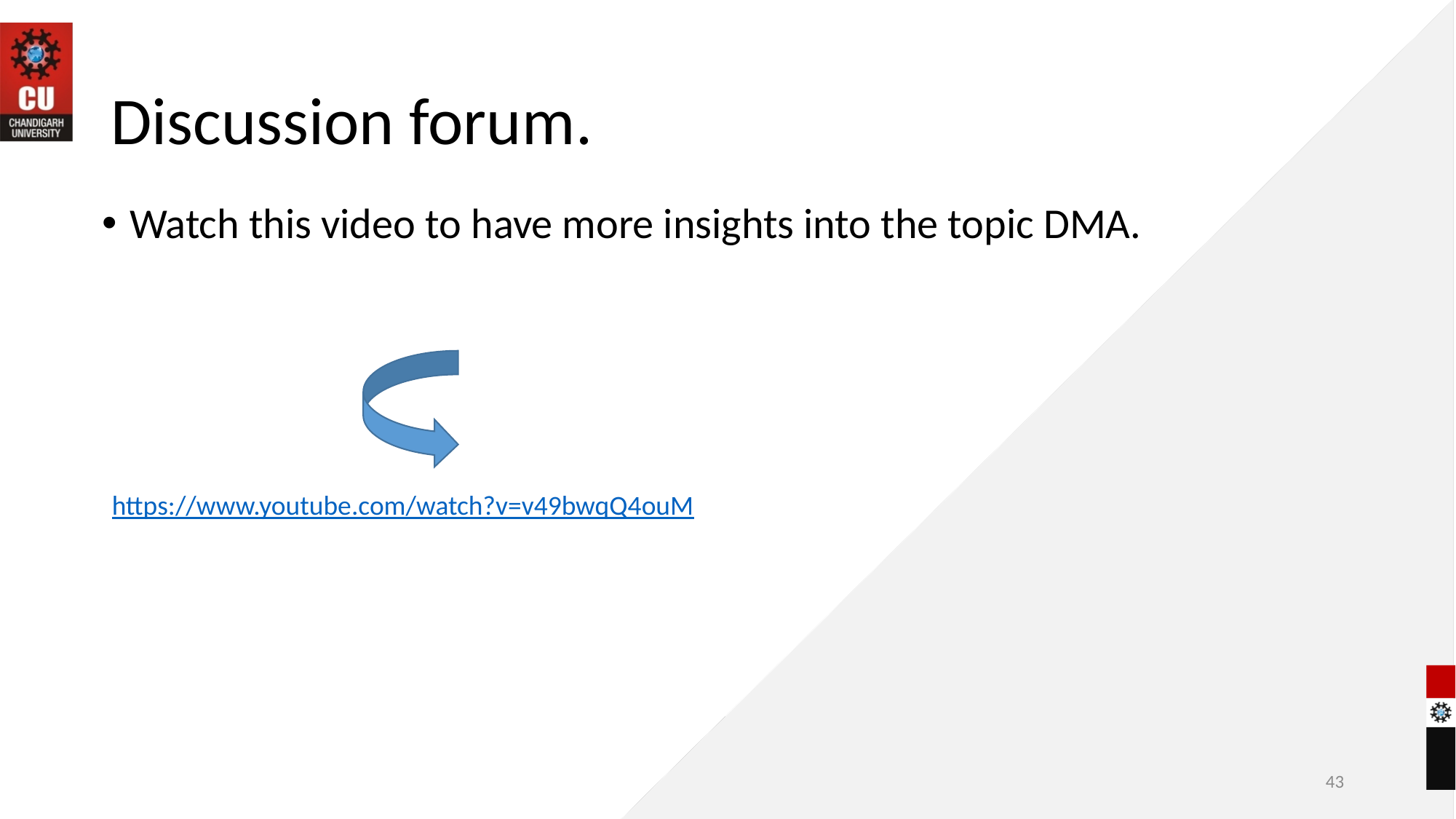

# Discussion forum.
Watch this video to have more insights into the topic DMA.

https://www.youtube.com/watch?v=v49bwqQ4ouM
43